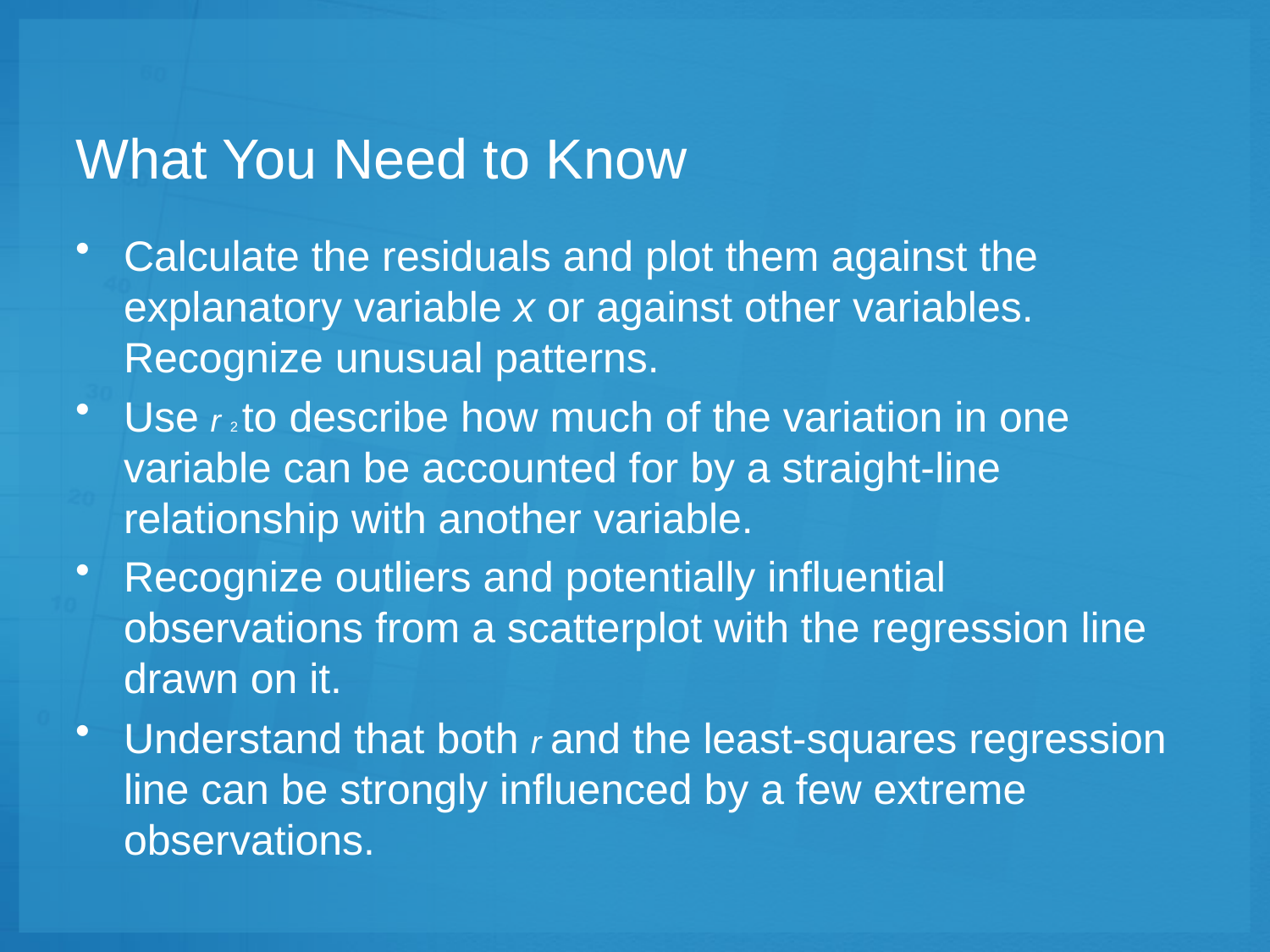

# What You Need to Know
Calculate the residuals and plot them against the explanatory variable x or against other variables. Recognize unusual patterns.
Use r 2 to describe how much of the variation in one variable can be accounted for by a straight-line relationship with another variable.
Recognize outliers and potentially influential observations from a scatterplot with the regression line drawn on it.
Understand that both r and the least-squares regression line can be strongly influenced by a few extreme observations.